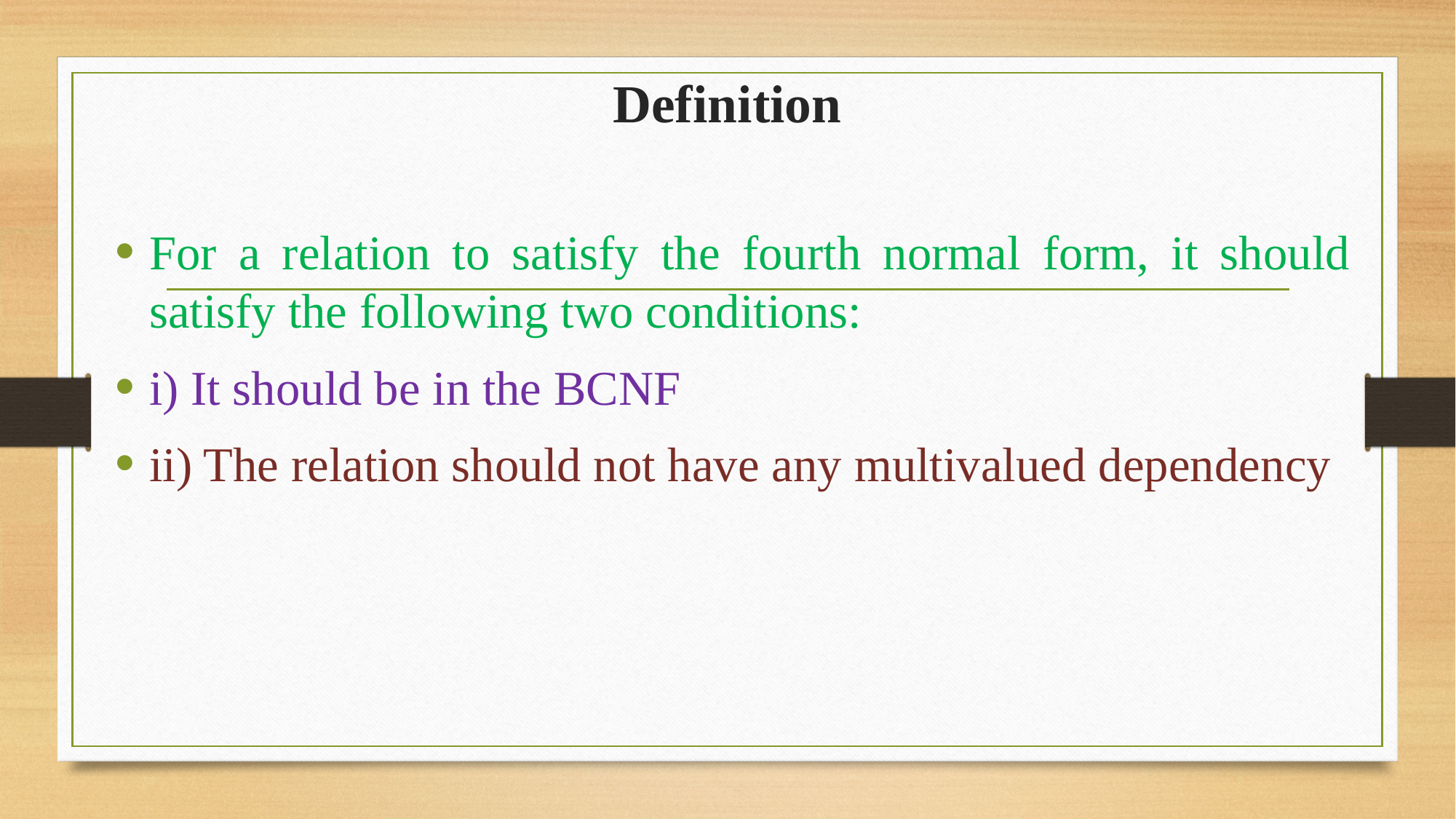

# Definition

For a relation to satisfy the fourth normal form, it should satisfy the following two conditions:
i) It should be in the BCNF
ii) The relation should not have any multivalued dependency